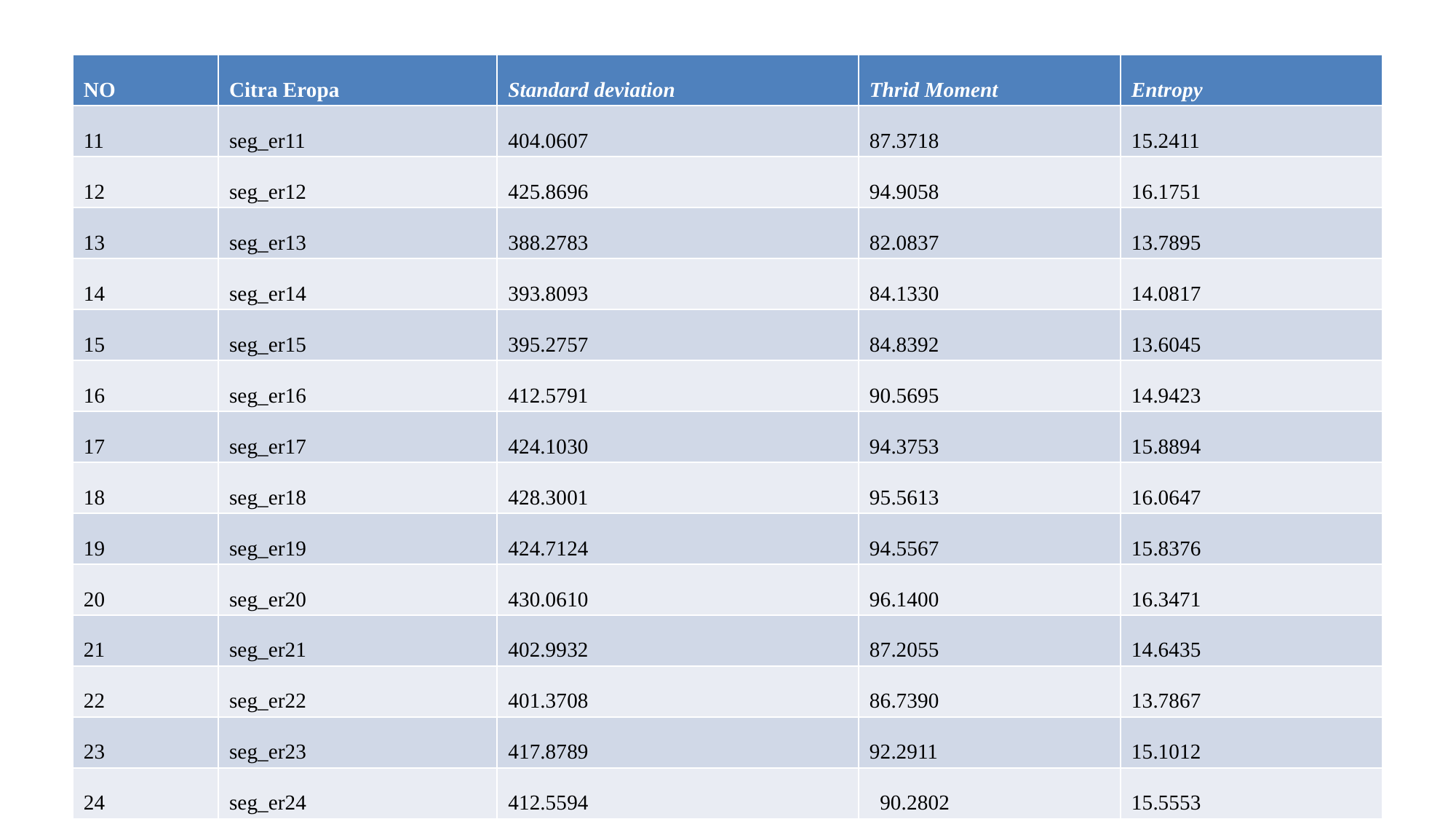

| NO | Citra Eropa | Standard deviation | Thrid Moment | Entropy |
| --- | --- | --- | --- | --- |
| 11 | seg\_er11 | 404.0607 | 87.3718 | 15.2411 |
| 12 | seg\_er12 | 425.8696 | 94.9058 | 16.1751 |
| 13 | seg\_er13 | 388.2783 | 82.0837 | 13.7895 |
| 14 | seg\_er14 | 393.8093 | 84.1330 | 14.0817 |
| 15 | seg\_er15 | 395.2757 | 84.8392 | 13.6045 |
| 16 | seg\_er16 | 412.5791 | 90.5695 | 14.9423 |
| 17 | seg\_er17 | 424.1030 | 94.3753 | 15.8894 |
| 18 | seg\_er18 | 428.3001 | 95.5613 | 16.0647 |
| 19 | seg\_er19 | 424.7124 | 94.5567 | 15.8376 |
| 20 | seg\_er20 | 430.0610 | 96.1400 | 16.3471 |
| 21 | seg\_er21 | 402.9932 | 87.2055 | 14.6435 |
| 22 | seg\_er22 | 401.3708 | 86.7390 | 13.7867 |
| 23 | seg\_er23 | 417.8789 | 92.2911 | 15.1012 |
| 24 | seg\_er24 | 412.5594 | 90.2802 | 15.5553 |
| 25 | seg\_er25 | 399.8333 | 86.0976 | 14.3973 |